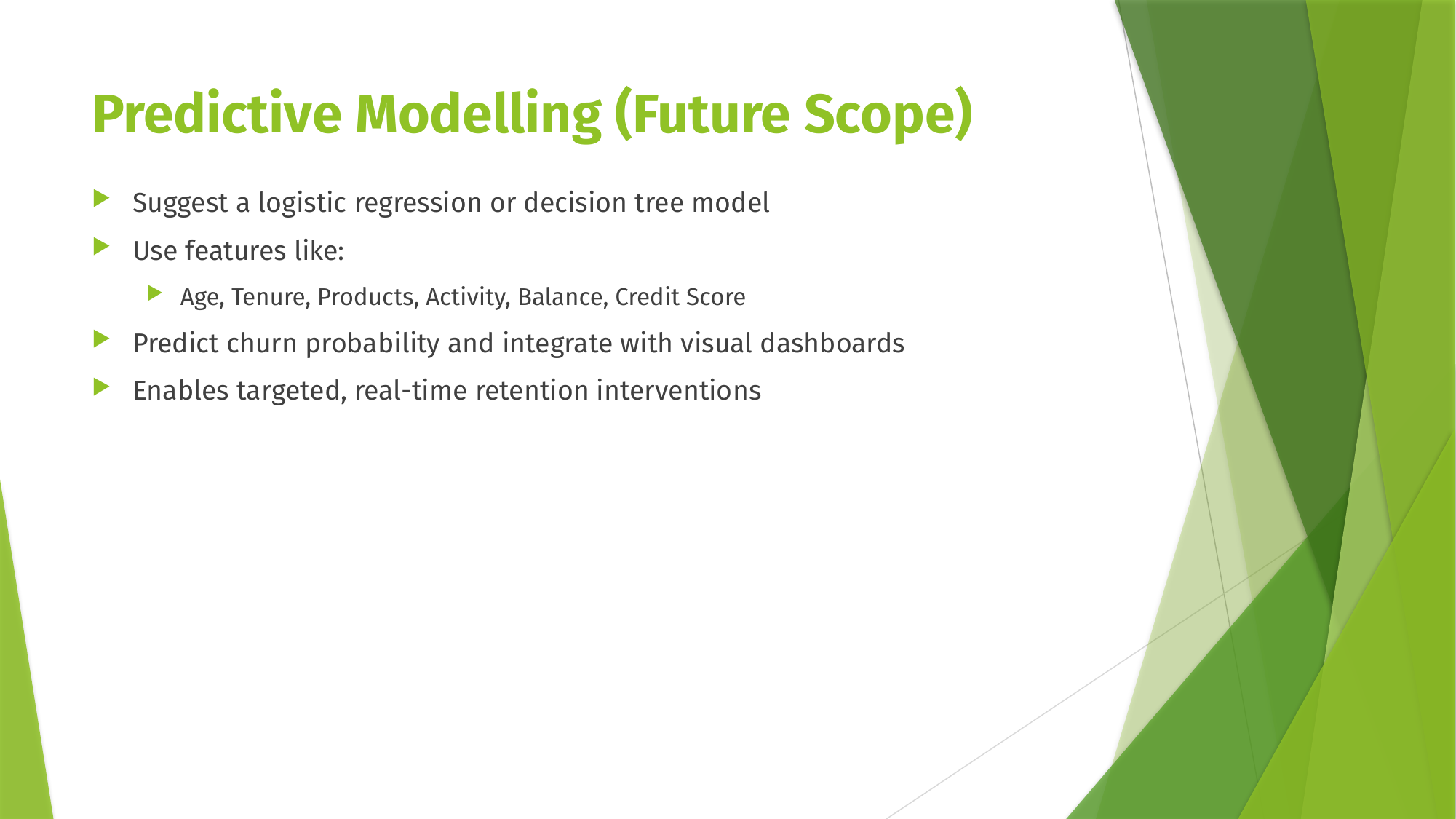

# Predictive Modelling (Future Scope)
Suggest a logistic regression or decision tree model
Use features like:
Age, Tenure, Products, Activity, Balance, Credit Score
Predict churn probability and integrate with visual dashboards
Enables targeted, real-time retention interventions